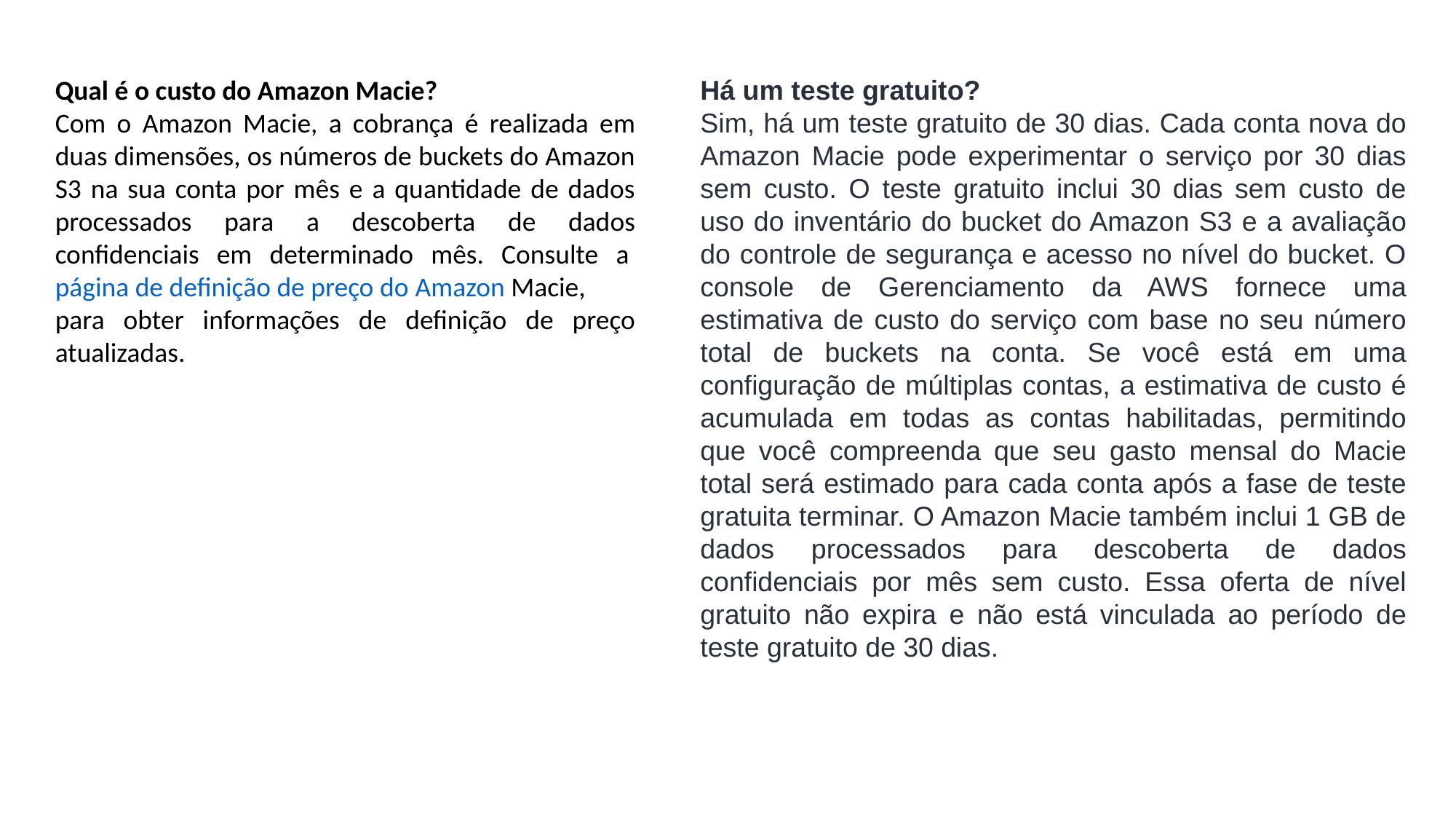

Qual é o custo do Amazon Macie?
Com o Amazon Macie, a cobrança é realizada em duas dimensões, os números de buckets do Amazon S3 na sua conta por mês e a quantidade de dados processados para a descoberta de dados confidenciais em determinado mês. Consulte a página de definição de preço do Amazon Macie, para obter informações de definição de preço atualizadas.

Há um teste gratuito?
Sim, há um teste gratuito de 30 dias. Cada conta nova do Amazon Macie pode experimentar o serviço por 30 dias sem custo. O teste gratuito inclui 30 dias sem custo de uso do inventário do bucket do Amazon S3 e a avaliação do controle de segurança e acesso no nível do bucket. O console de Gerenciamento da AWS fornece uma estimativa de custo do serviço com base no seu número total de buckets na conta. Se você está em uma configuração de múltiplas contas, a estimativa de custo é acumulada em todas as contas habilitadas, permitindo que você compreenda que seu gasto mensal do Macie total será estimado para cada conta após a fase de teste gratuita terminar. O Amazon Macie também inclui 1 GB de dados processados para descoberta de dados confidenciais por mês sem custo. Essa oferta de nível gratuito não expira e não está vinculada ao período de teste gratuito de 30 dias.